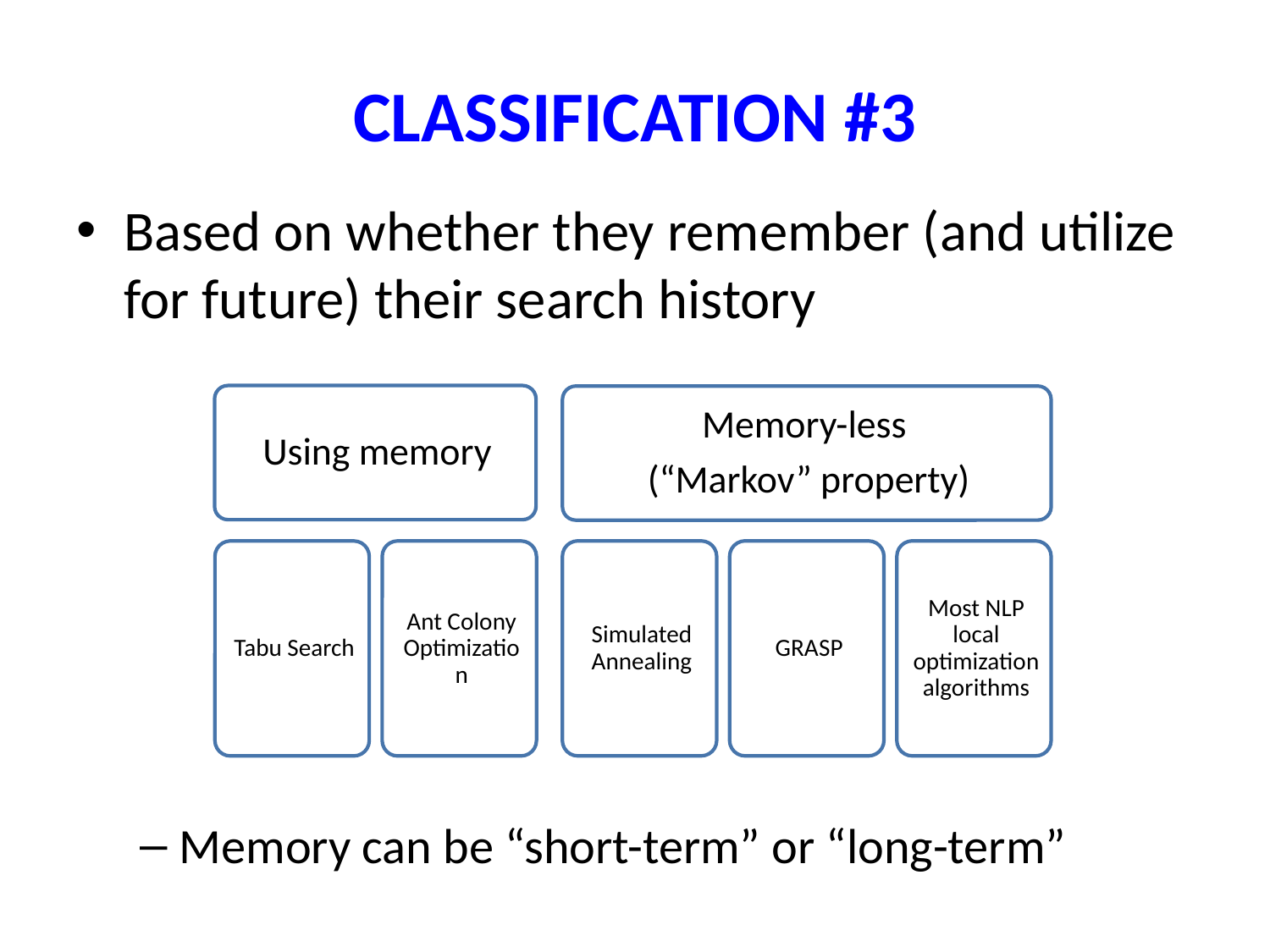

# CLASSIFICATION #3
Based on whether they remember (and utilize for future) their search history

Memory can be “short-term” or “long-term”

Using memory
Tabu Search
Ant Colony Optimization
Memory-less
(“Markov” property)
Simulated Annealing
GRASP
Most NLP local optimization algorithms